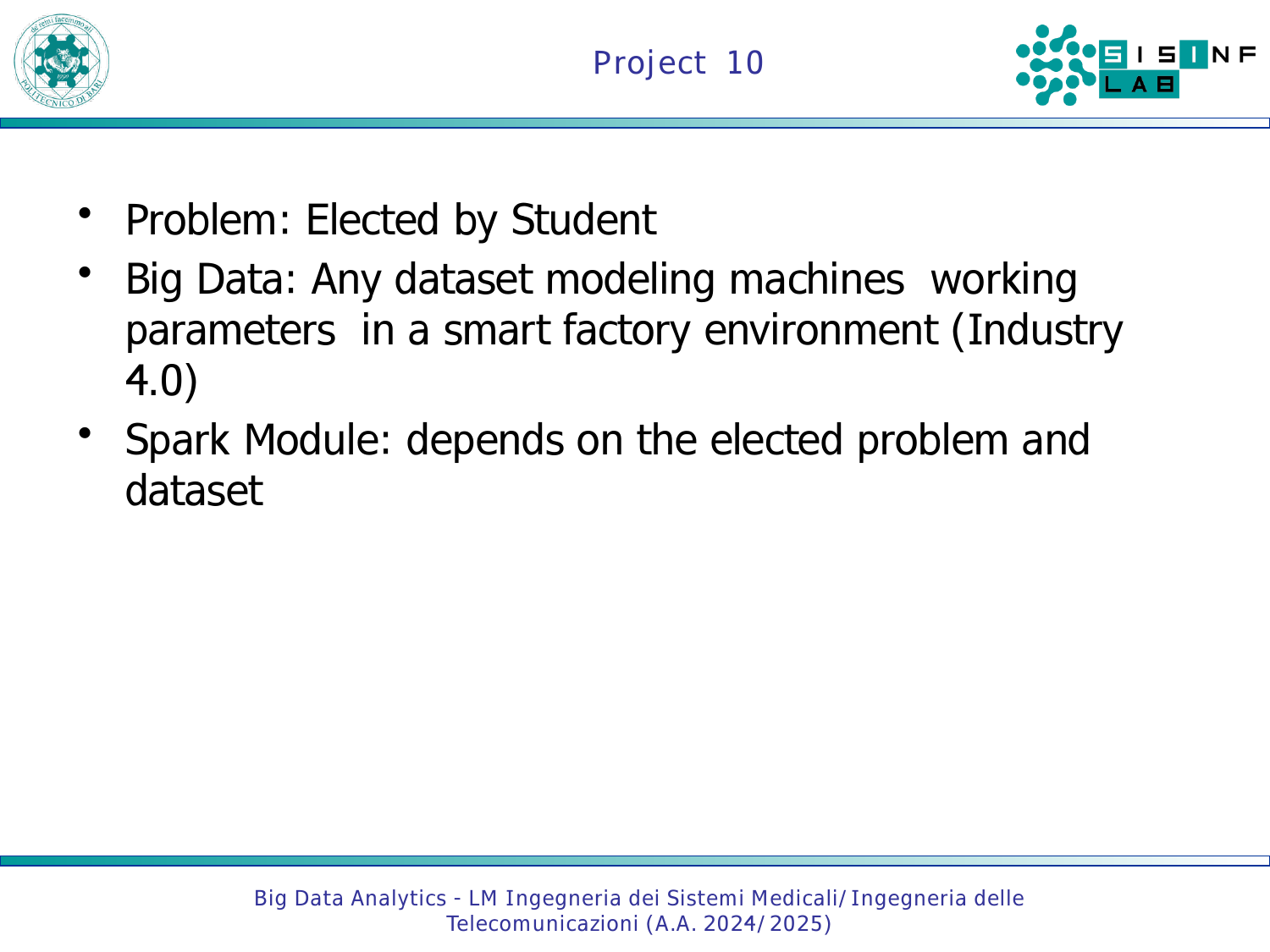

# Project  10
Problem: Elected by Student
Big Data: Any dataset modeling machines  working parameters  in a smart factory environment (Industry 4.0)
Spark Module: depends on the elected problem and dataset
Big Data Analytics - LM Ingegneria dei Sistemi Medicali/Ingegneria delle Telecomunicazioni (A.A. 2024/2025)